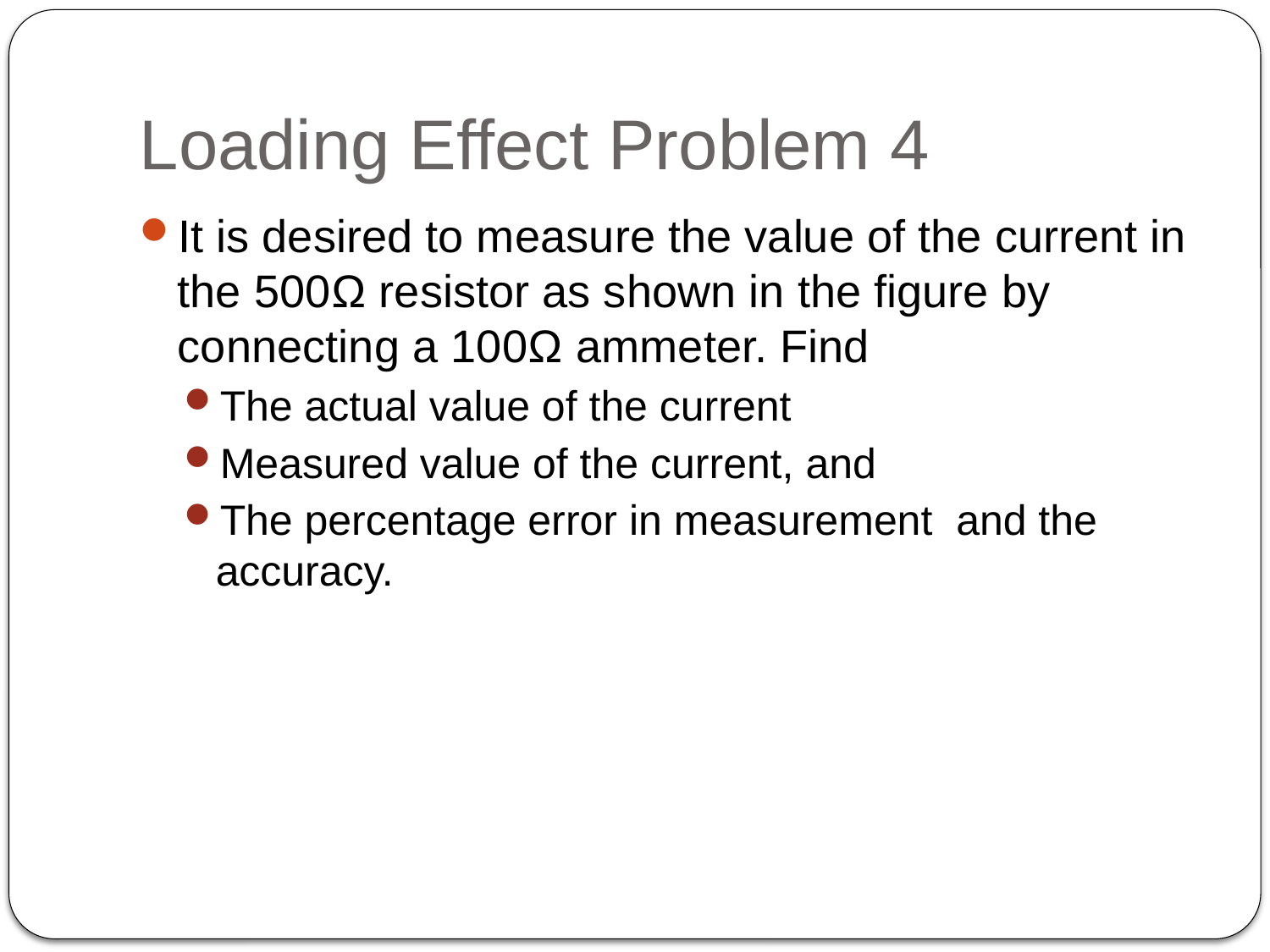

# Loading Effect Problem 4
It is desired to measure the value of the current in the 500Ω resistor as shown in the figure by connecting a 100Ω ammeter. Find
The actual value of the current
Measured value of the current, and
The percentage error in measurement  and the accuracy.